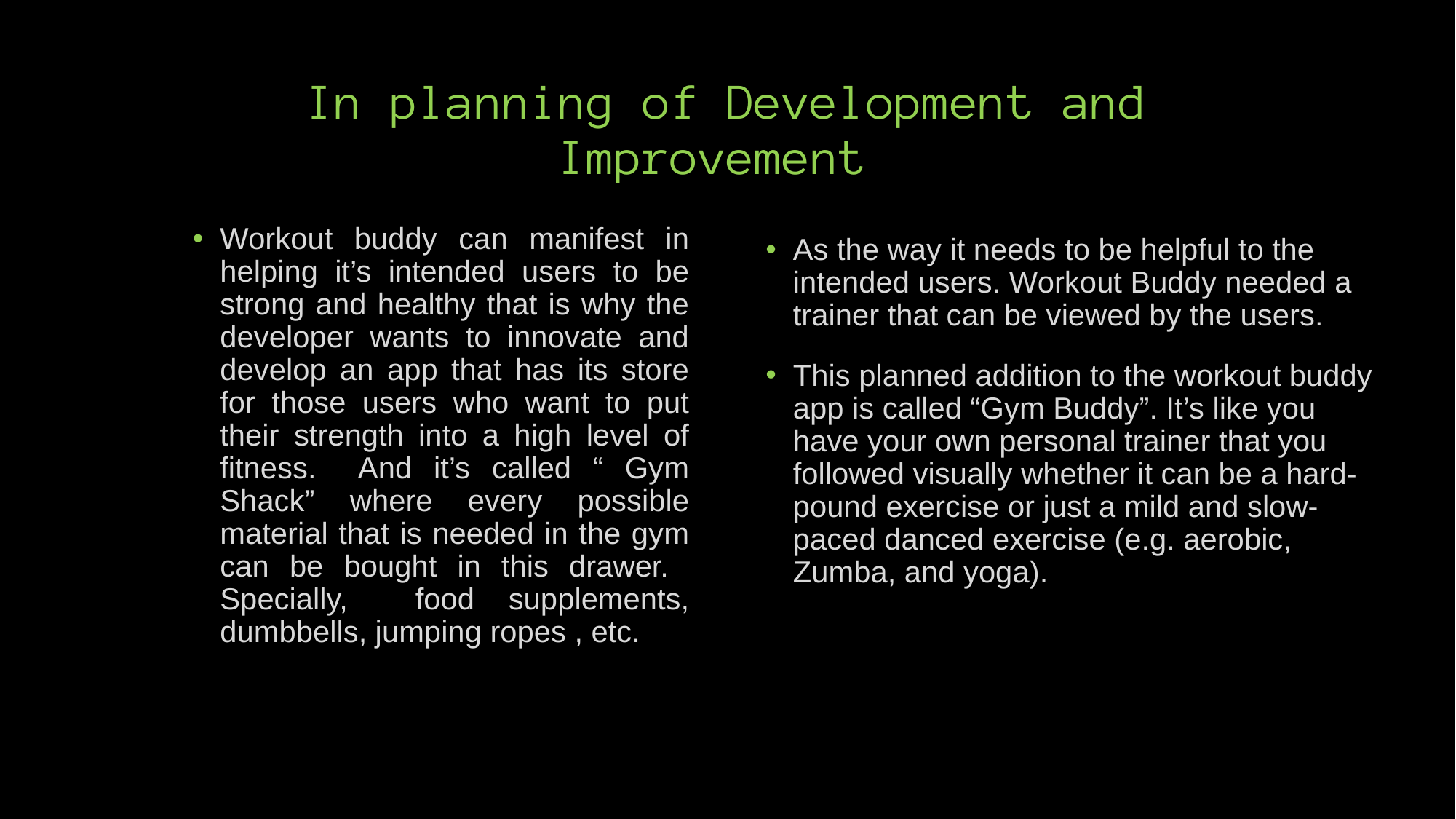

# In planning of Development and Improvement
Workout buddy can manifest in helping it’s intended users to be strong and healthy that is why the developer wants to innovate and develop an app that has its store for those users who want to put their strength into a high level of fitness.  And it’s called “ Gym Shack” where every possible material that is needed in the gym can be bought in this drawer.  Specially,  food supplements, dumbbells, jumping ropes , etc.
As the way it needs to be helpful to the intended users. Workout Buddy needed a trainer that can be viewed by the users.
This planned addition to the workout buddy app is called “Gym Buddy”. It’s like you have your own personal trainer that you followed visually whether it can be a hard-pound exercise or just a mild and slow-paced danced exercise (e.g. aerobic, Zumba, and yoga).